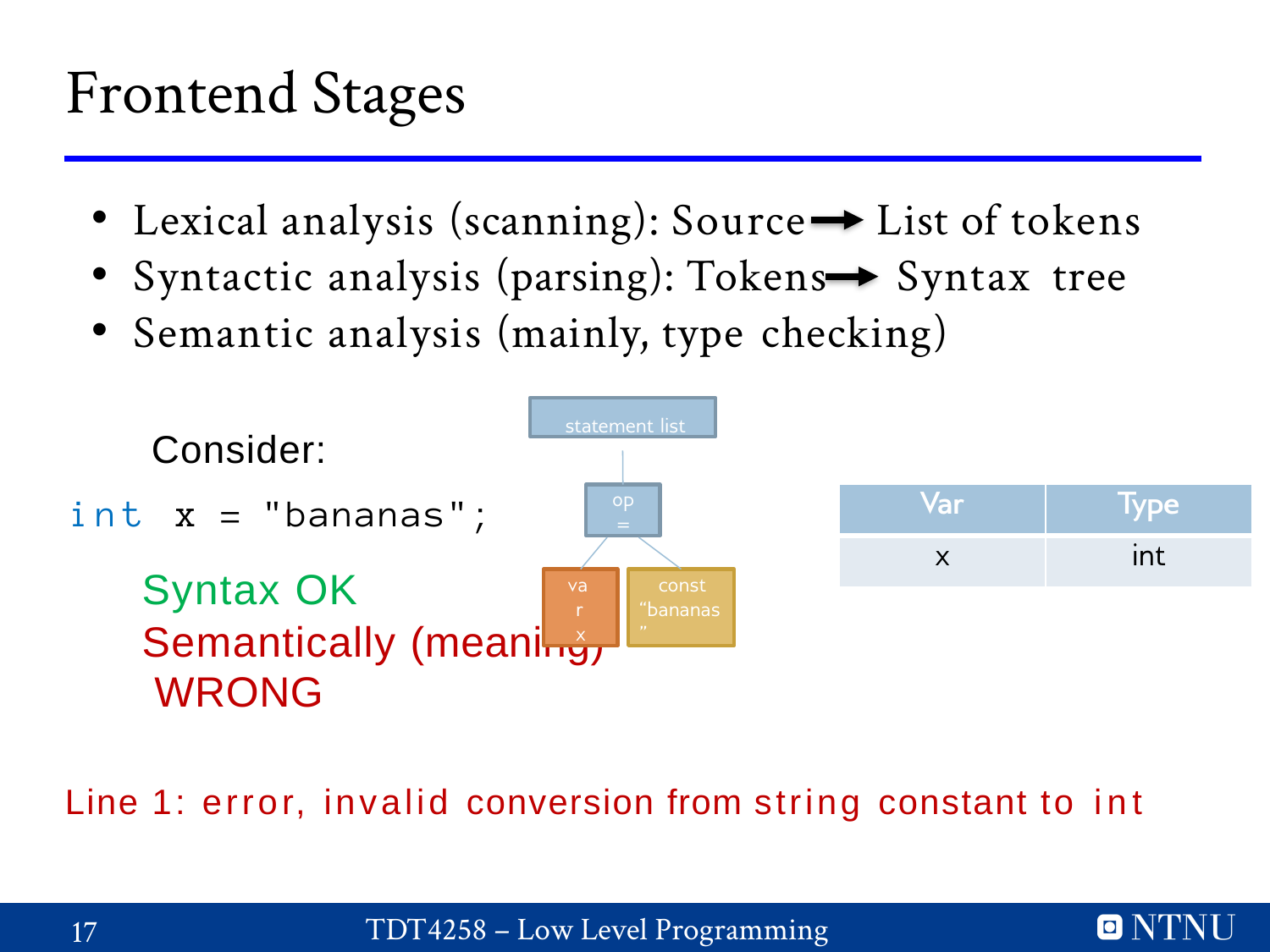

# Frontend Stages
Lexical analysis (scanning): Source      List of tokens
Syntactic analysis (parsing): Tokens      Syntax tree
Semantic analysis (mainly, type checking)
statement list
Consider:

| Var | Type |
| --- | --- |
| x | int |
op
=
int x = "bananas";

Syntax OK
Semantically (meaning)  WRONG
var x
const “bananas”
Line 1: error, invalid conversion from string constant to int